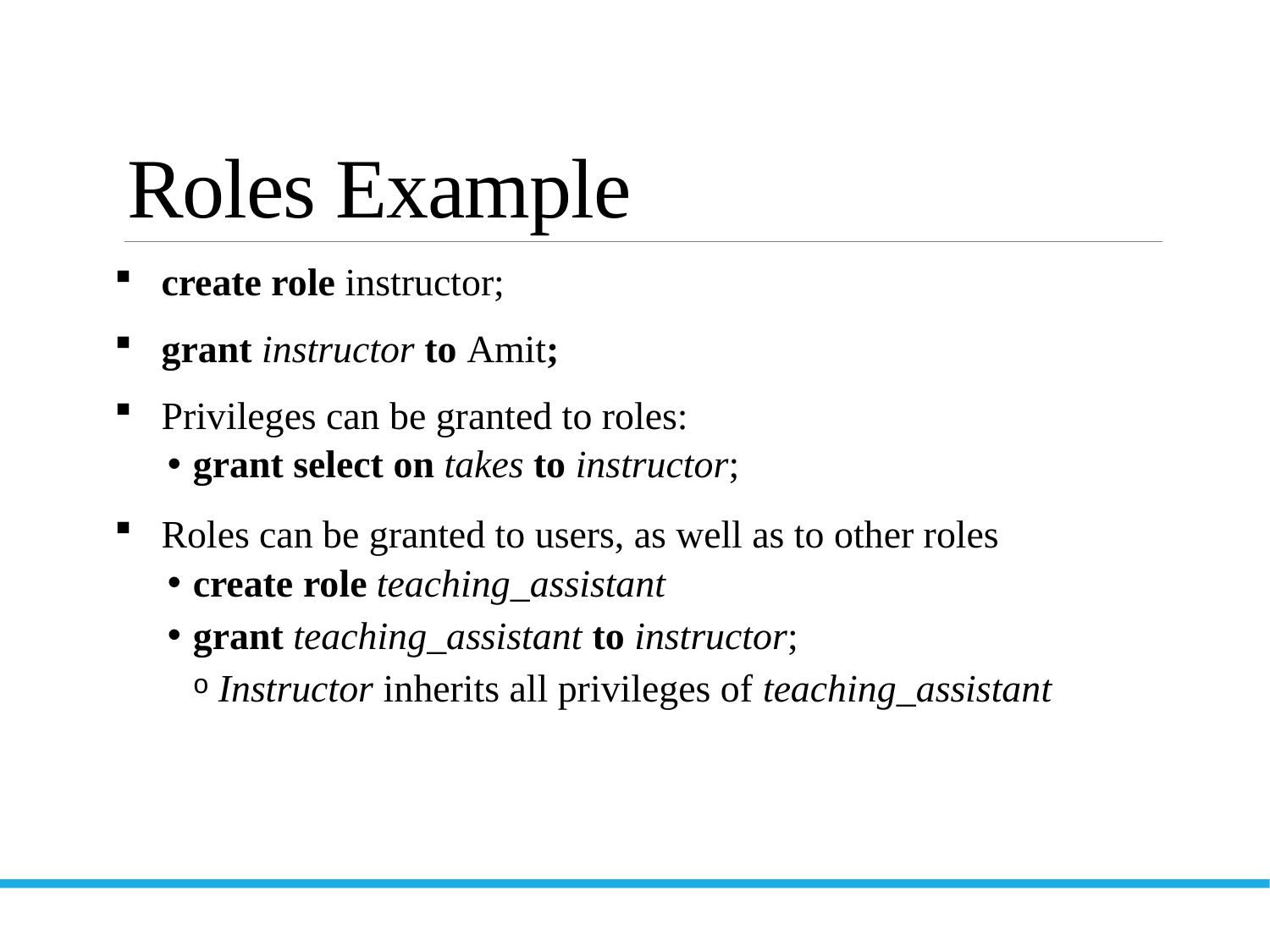

# Roles Example
   create role instructor;
   grant instructor to Amit;
   Privileges can be granted to roles:
grant select on takes to instructor;
   Roles can be granted to users, as well as to other roles
create role teaching_assistant
grant teaching_assistant to instructor;
Instructor inherits all privileges of teaching_assistant